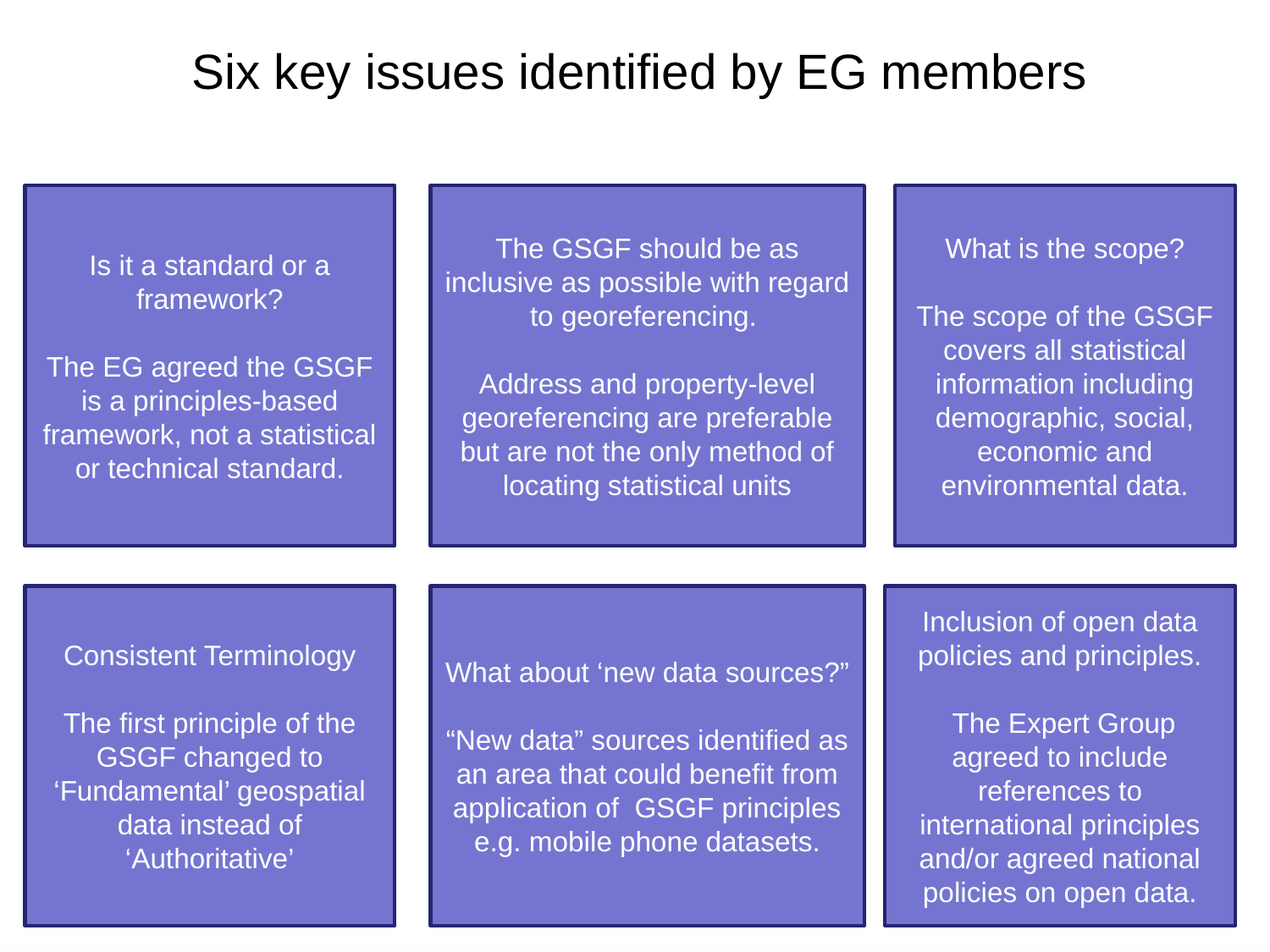

Six key issues identified by EG members
What is the scope?

The scope of the GSGF covers all statistical information including demographic, social, economic and environmental data.
Is it a standard or a framework?

The EG agreed the GSGF is a principles-based framework, not a statistical or technical standard.
The GSGF should be as inclusive as possible with regard to georeferencing.

Address and property-level georeferencing are preferable but are not the only method of locating statistical units
Consistent Terminology

The first principle of the GSGF changed to ‘Fundamental’ geospatial data instead of ‘Authoritative’
What about ‘new data sources?”

“New data” sources identified as an area that could benefit from application of  GSGF principles e.g. mobile phone datasets.
Inclusion of open data policies and principles.

 The Expert Group agreed to include references to international principles and/or agreed national policies on open data.